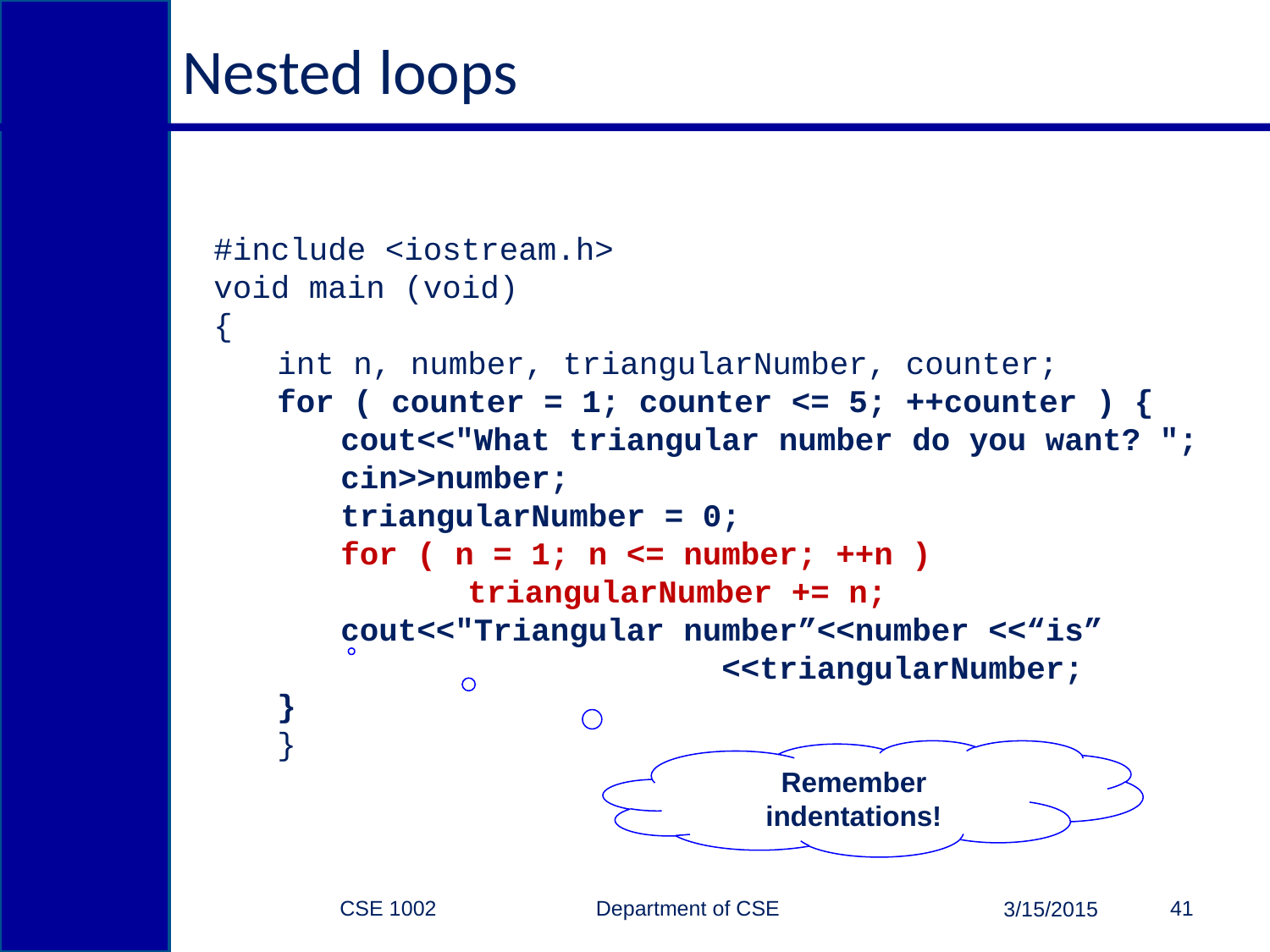

# Nested loops

#include <iostream.h>
void main (void)
{
int n, number, triangularNumber, counter;
for ( counter = 1; counter <= 5; ++counter ) {
cout<<"What triangular number do you want? ";
cin>>number;
triangularNumber = 0;
for ( n = 1; n <= number; ++n )
	triangularNumber += n;
cout<<"Triangular number”<<number <<“is”
			<<triangularNumber;
}
}
Remember indentations!
CSE 1002                           Department of CSE
41
3/15/2015